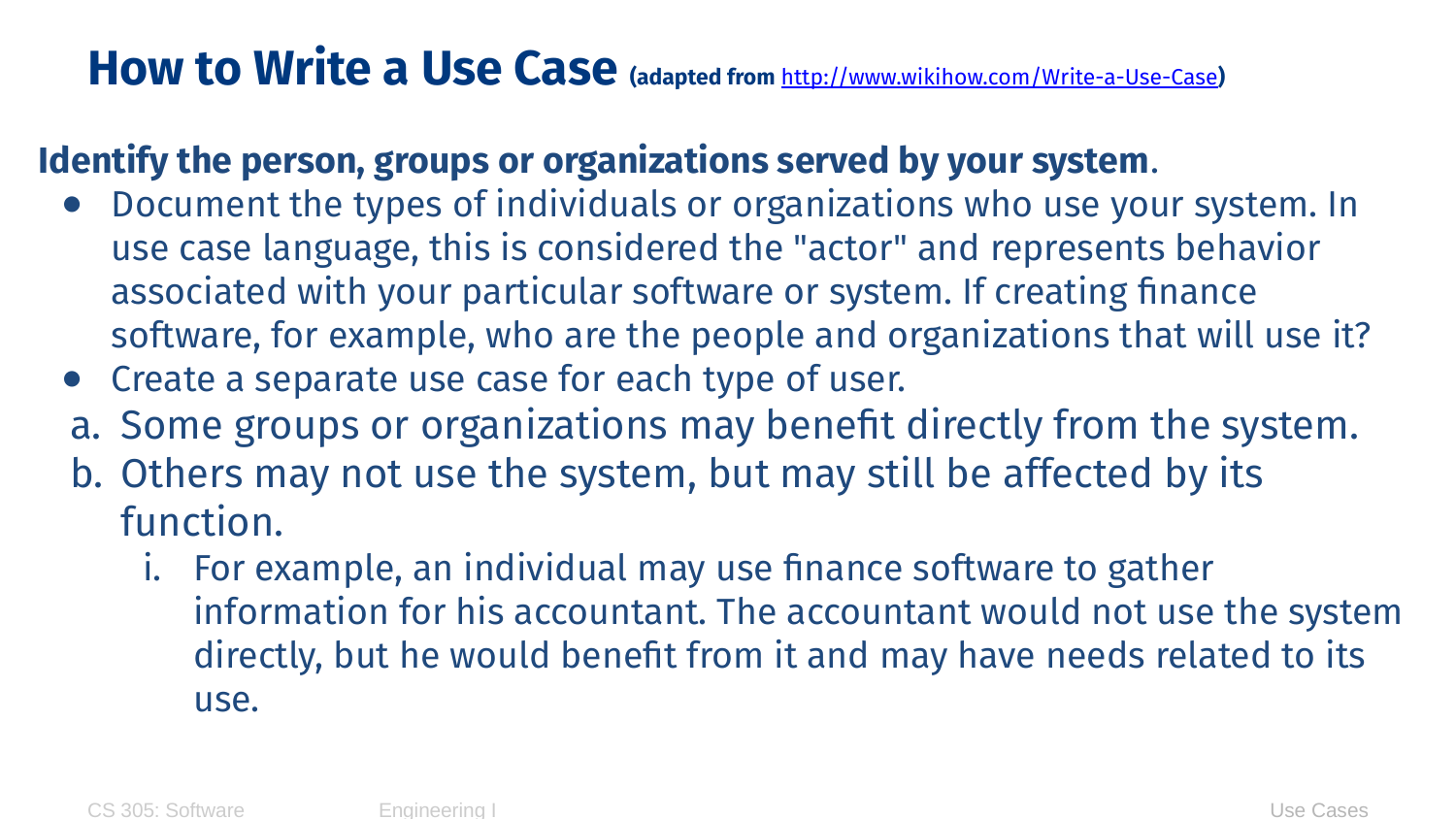

# How to Write a Use Case (adapted from http://www.wikihow.com/Write-a-Use-Case)
Identify the person, groups or organizations served by your system.
Document the types of individuals or organizations who use your system. In use case language, this is considered the "actor" and represents behavior associated with your particular software or system. If creating finance software, for example, who are the people and organizations that will use it?
Create a separate use case for each type of user.
Some groups or organizations may benefit directly from the system.
Others may not use the system, but may still be affected by its function.
For example, an individual may use finance software to gather information for his accountant. The accountant would not use the system directly, but he would benefit from it and may have needs related to its use.
CS 305: Software 	Engineering I
Use Cases